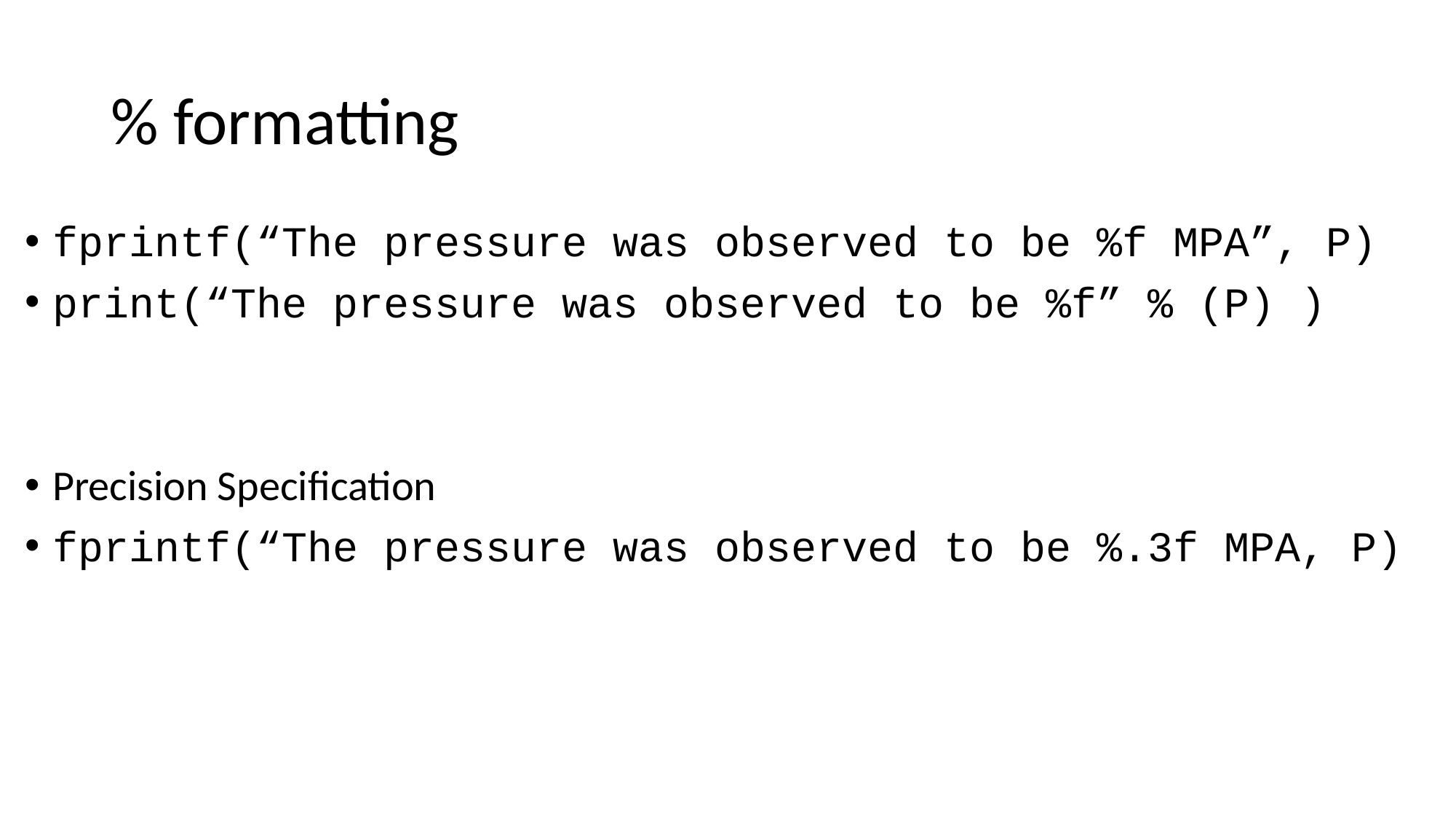

# % formatting
fprintf(“The pressure was observed to be %f MPA”, P)
print(“The pressure was observed to be %f” % (P) )

Precision Specification
fprintf(“The pressure was observed to be %.3f MPA, P)